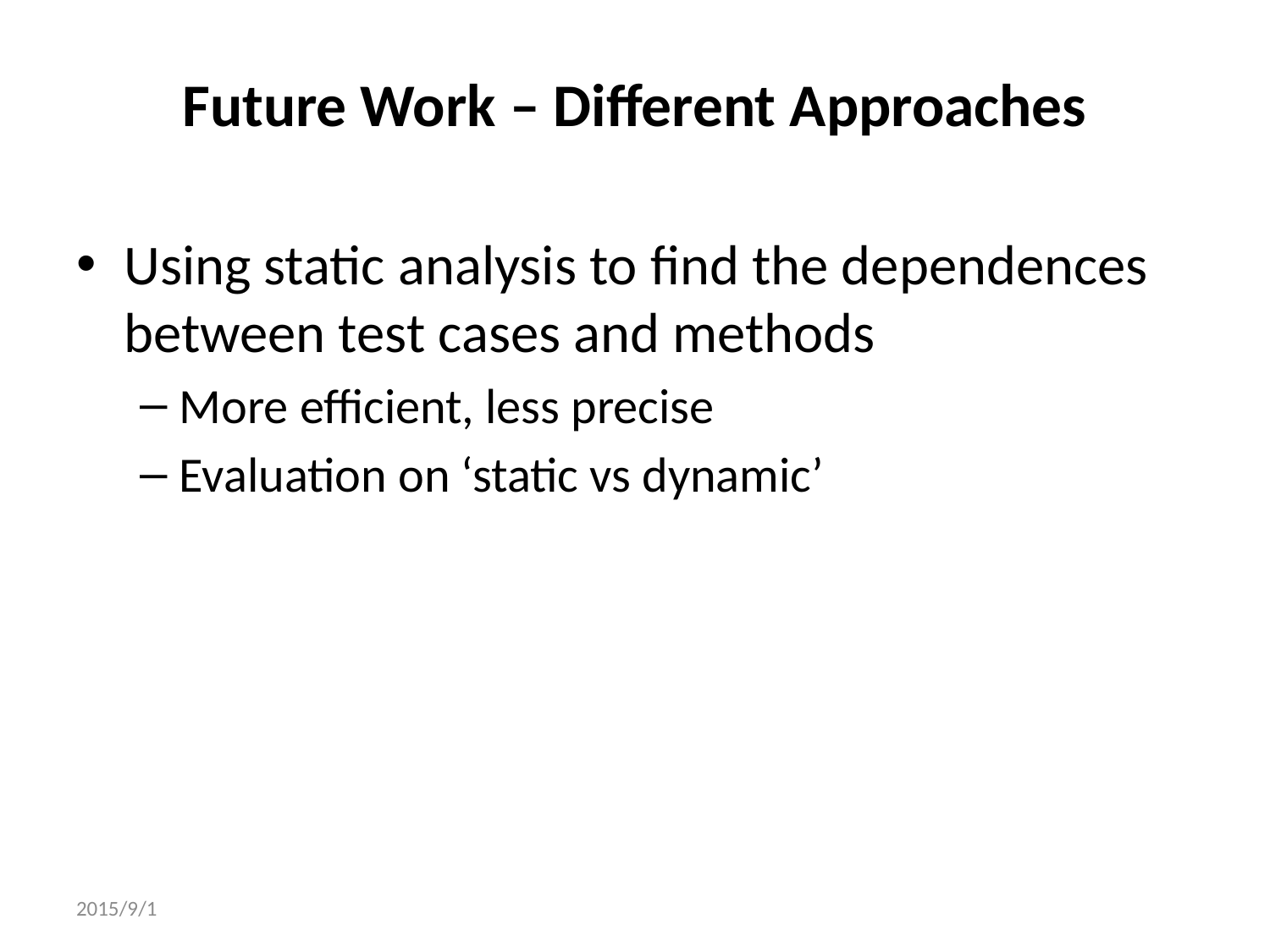

# Future Work – Different Approaches
Using static analysis to find the dependences between test cases and methods
More efficient, less precise
Evaluation on ‘static vs dynamic’
2015/9/1